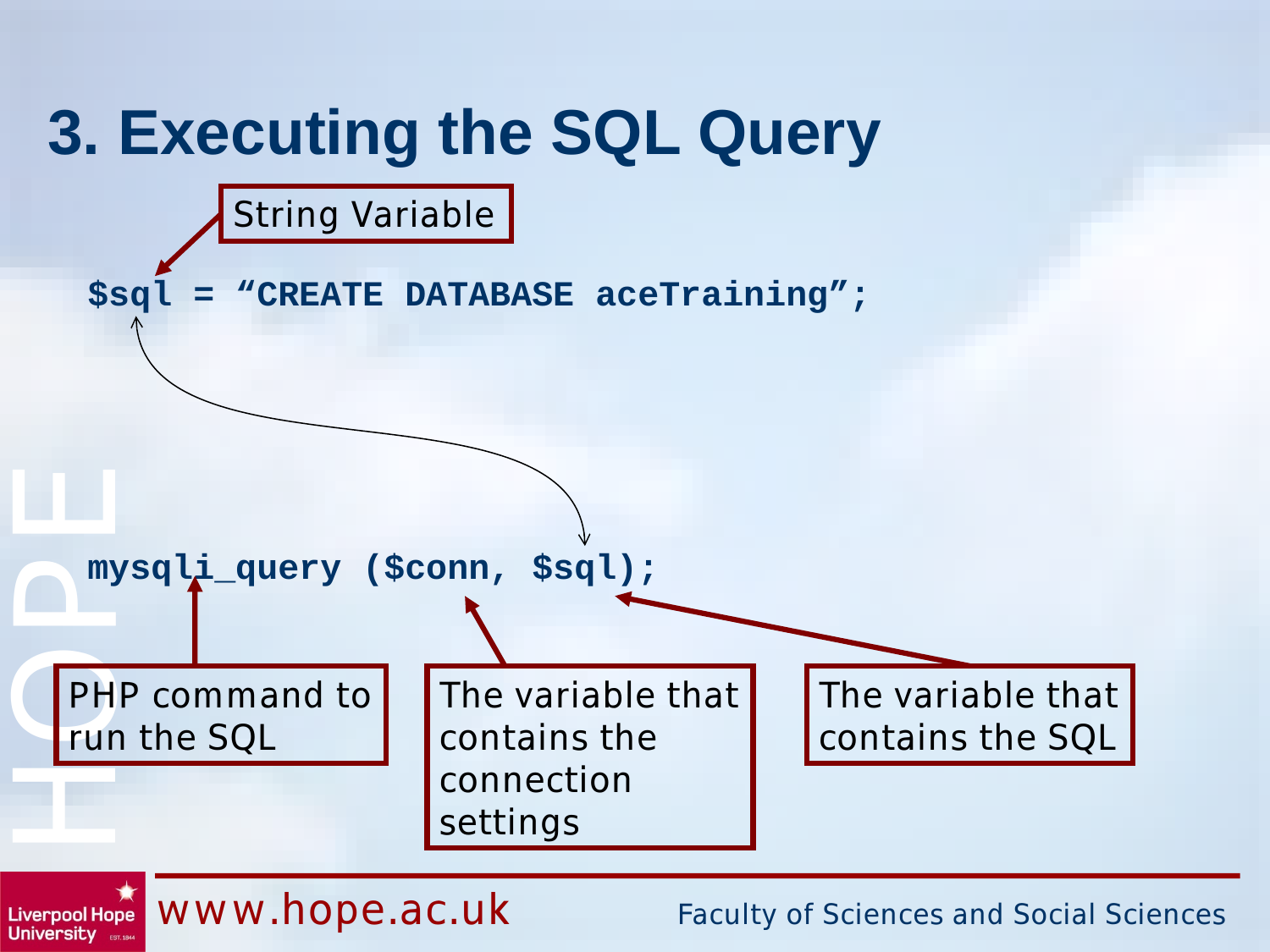

# 3. Executing the SQL Query
String Variable

$sql = “CREATE DATABASE aceTraining”;

mysqli_query ($conn, $sql);

The variable that
contains the SQL
PHP command to
run the SQL
The variable that
contains the
connection
settings